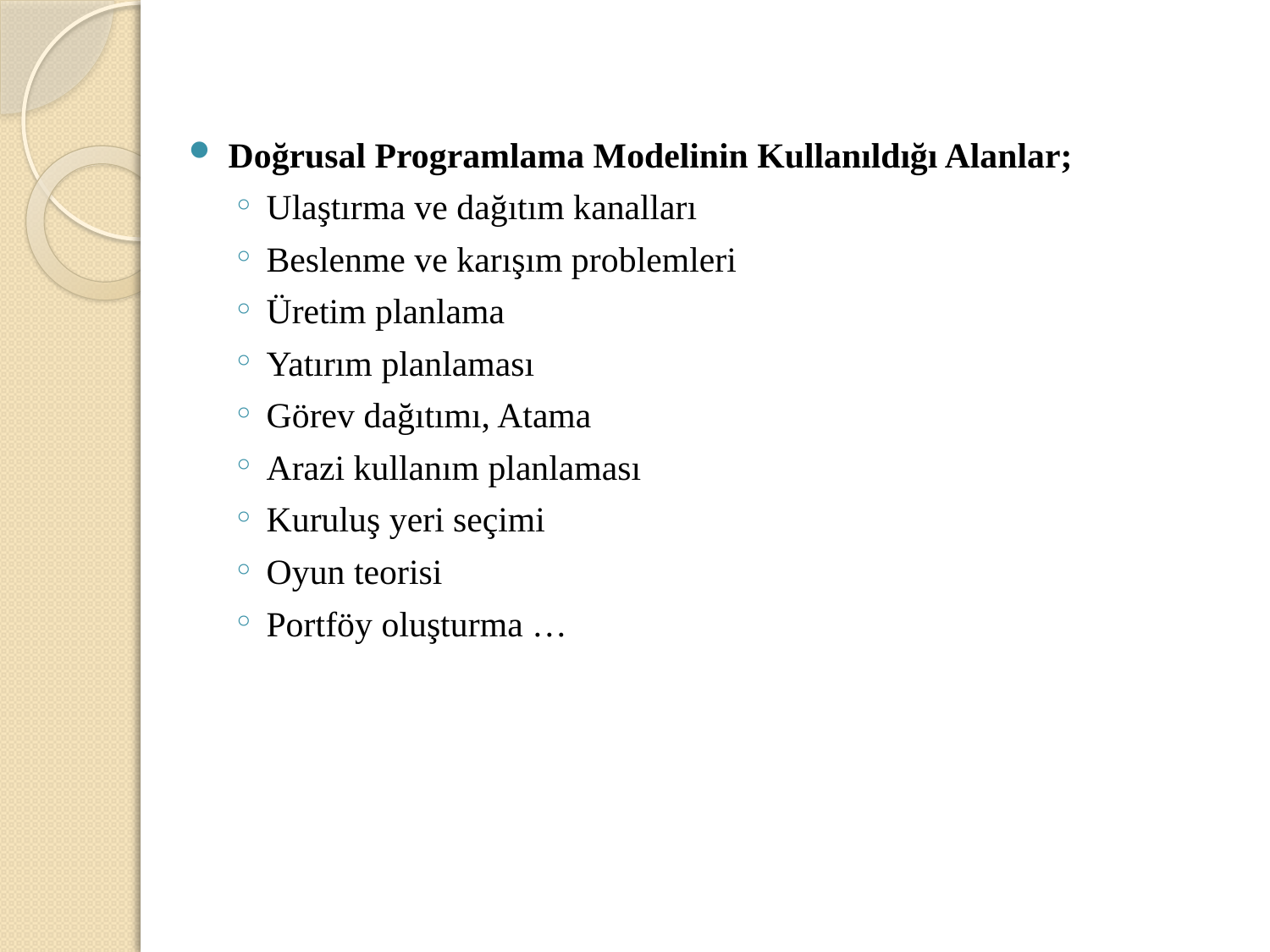

Doğrusal Programlama Modelinin Kullanıldığı Alanlar;
Ulaştırma ve dağıtım kanalları
Beslenme ve karışım problemleri
Üretim planlama
Yatırım planlaması
Görev dağıtımı, Atama
Arazi kullanım planlaması
Kuruluş yeri seçimi
Oyun teorisi
Portföy oluşturma …